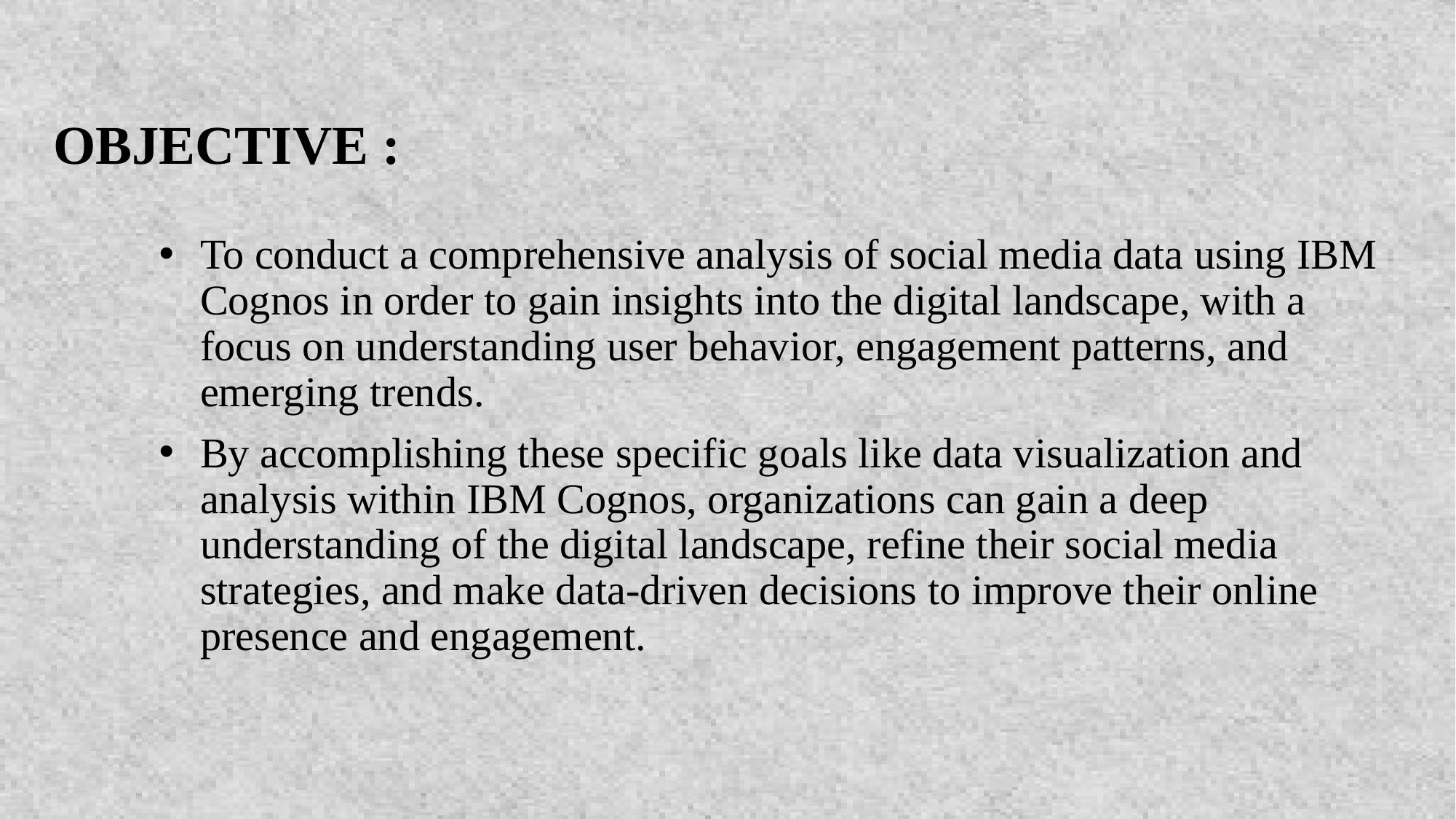

# OBJECTIVE :
To conduct a comprehensive analysis of social media data using IBM Cognos in order to gain insights into the digital landscape, with a focus on understanding user behavior, engagement patterns, and emerging trends.
By accomplishing these specific goals like data visualization and analysis within IBM Cognos, organizations can gain a deep understanding of the digital landscape, refine their social media strategies, and make data-driven decisions to improve their online presence and engagement.